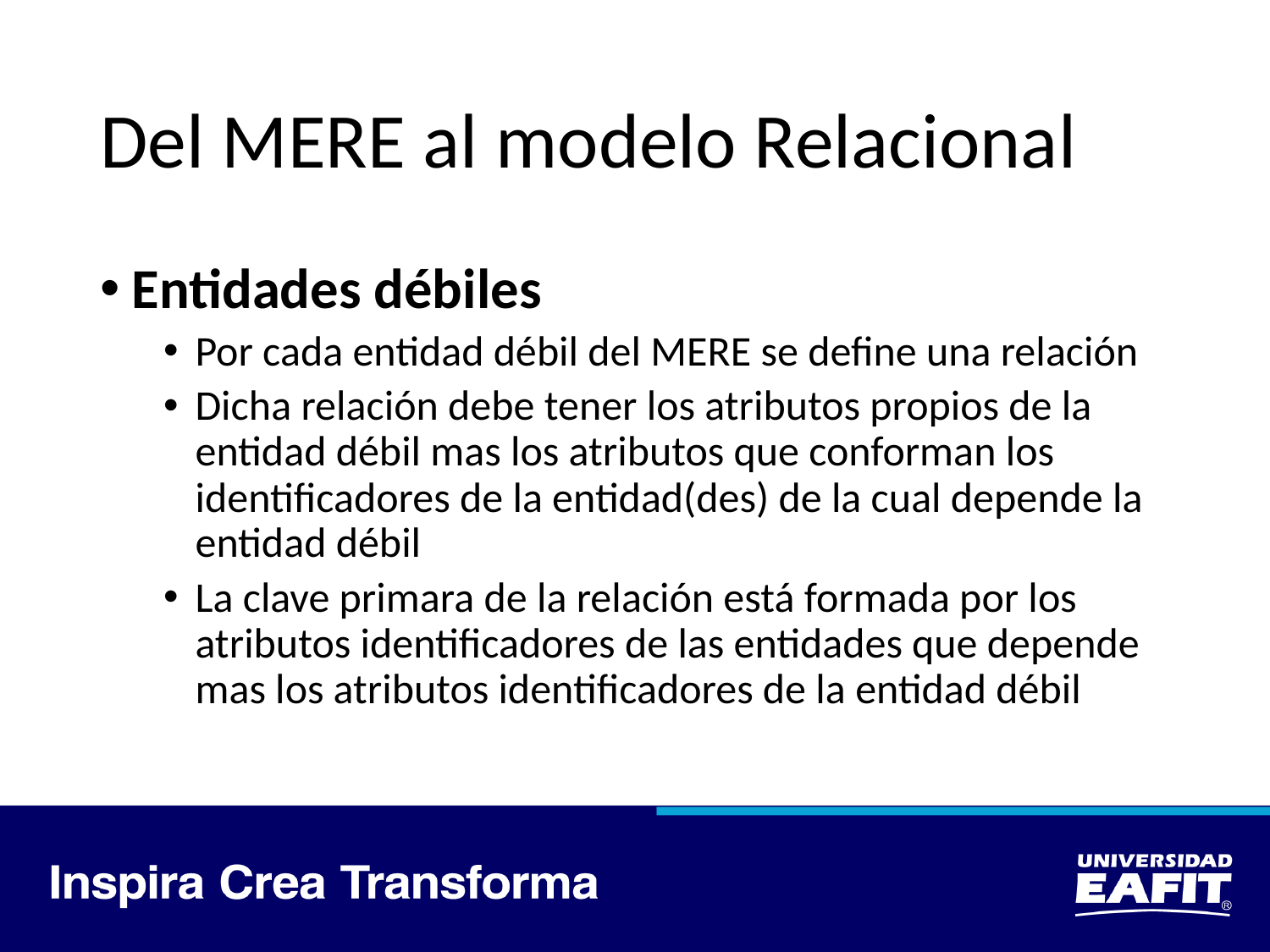

# Del MERE al modelo Relacional
Entidades débiles
Por cada entidad débil del MERE se define una relación
Dicha relación debe tener los atributos propios de la entidad débil mas los atributos que conforman los identificadores de la entidad(des) de la cual depende la entidad débil
La clave primara de la relación está formada por los atributos identificadores de las entidades que depende mas los atributos identificadores de la entidad débil